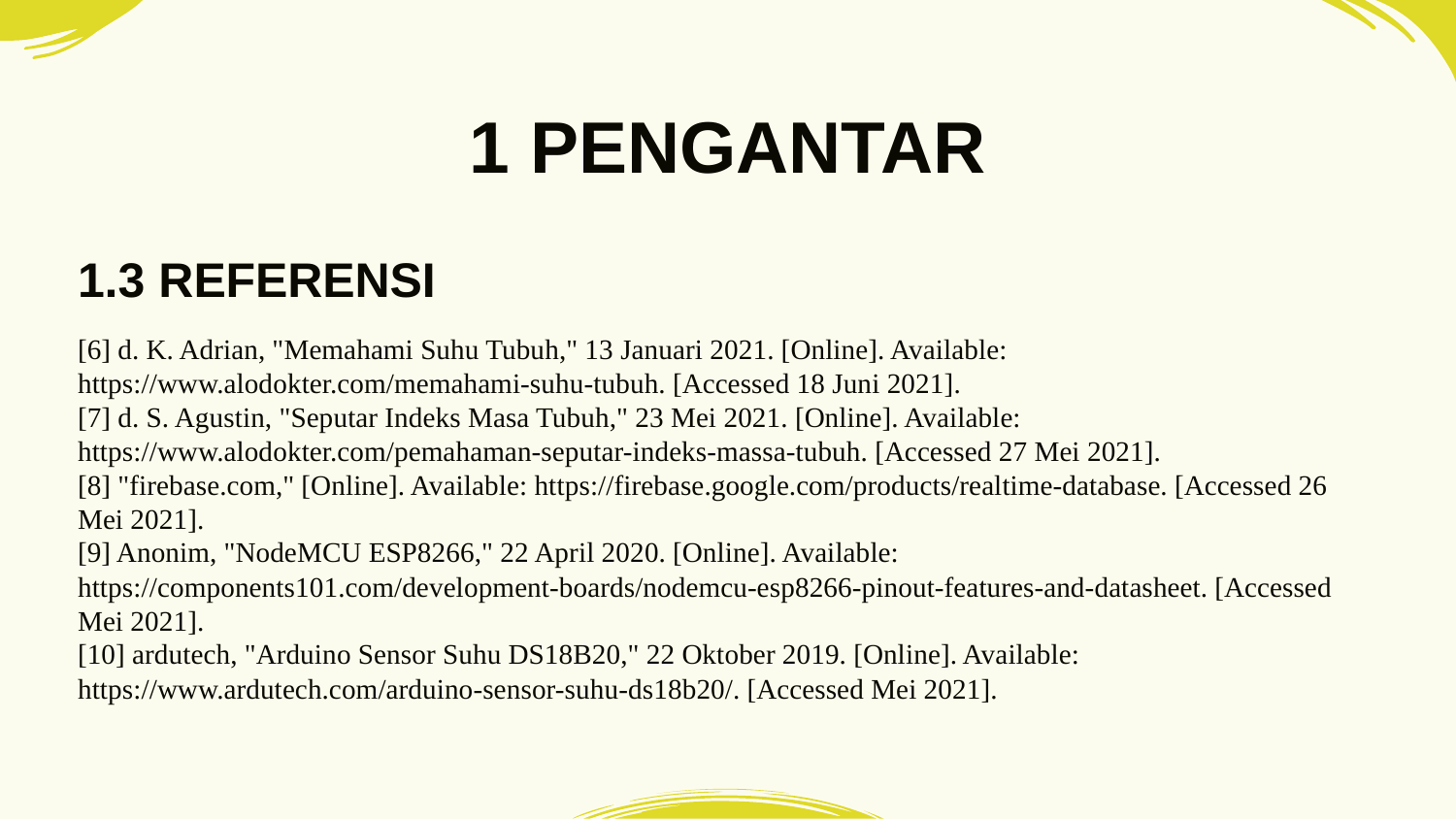

# 1 PENGANTAR
1.3 REFERENSI
[6] d. K. Adrian, "Memahami Suhu Tubuh," 13 Januari 2021. [Online]. Available: https://www.alodokter.com/memahami-suhu-tubuh. [Accessed 18 Juni 2021].
[7] d. S. Agustin, "Seputar Indeks Masa Tubuh," 23 Mei 2021. [Online]. Available: https://www.alodokter.com/pemahaman-seputar-indeks-massa-tubuh. [Accessed 27 Mei 2021].
[8] "firebase.com," [Online]. Available: https://firebase.google.com/products/realtime-database. [Accessed 26 Mei 2021].
[9] Anonim, "NodeMCU ESP8266," 22 April 2020. [Online]. Available: https://components101.com/development-boards/nodemcu-esp8266-pinout-features-and-datasheet. [Accessed Mei 2021].
[10] ardutech, "Arduino Sensor Suhu DS18B20," 22 Oktober 2019. [Online]. Available: https://www.ardutech.com/arduino-sensor-suhu-ds18b20/. [Accessed Mei 2021].